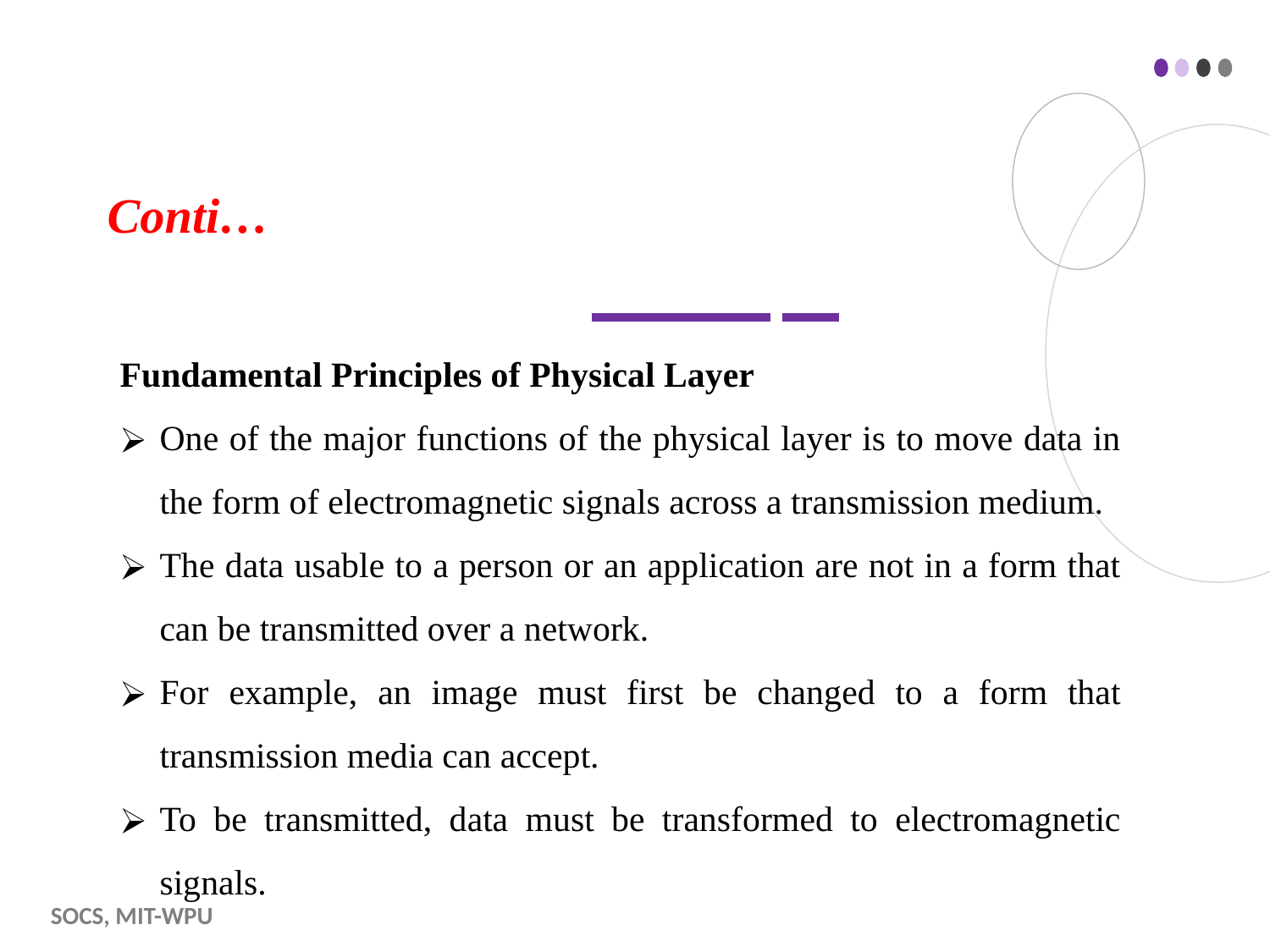

Conti…
Fundamental Principles of Physical Layer
One of the major functions of the physical layer is to move data in the form of electromagnetic signals across a transmission medium.
The data usable to a person or an application are not in a form that can be transmitted over a network.
For example, an image must first be changed to a form that transmission media can accept.
To be transmitted, data must be transformed to electromagnetic signals.
SOCS, MIT-WPU